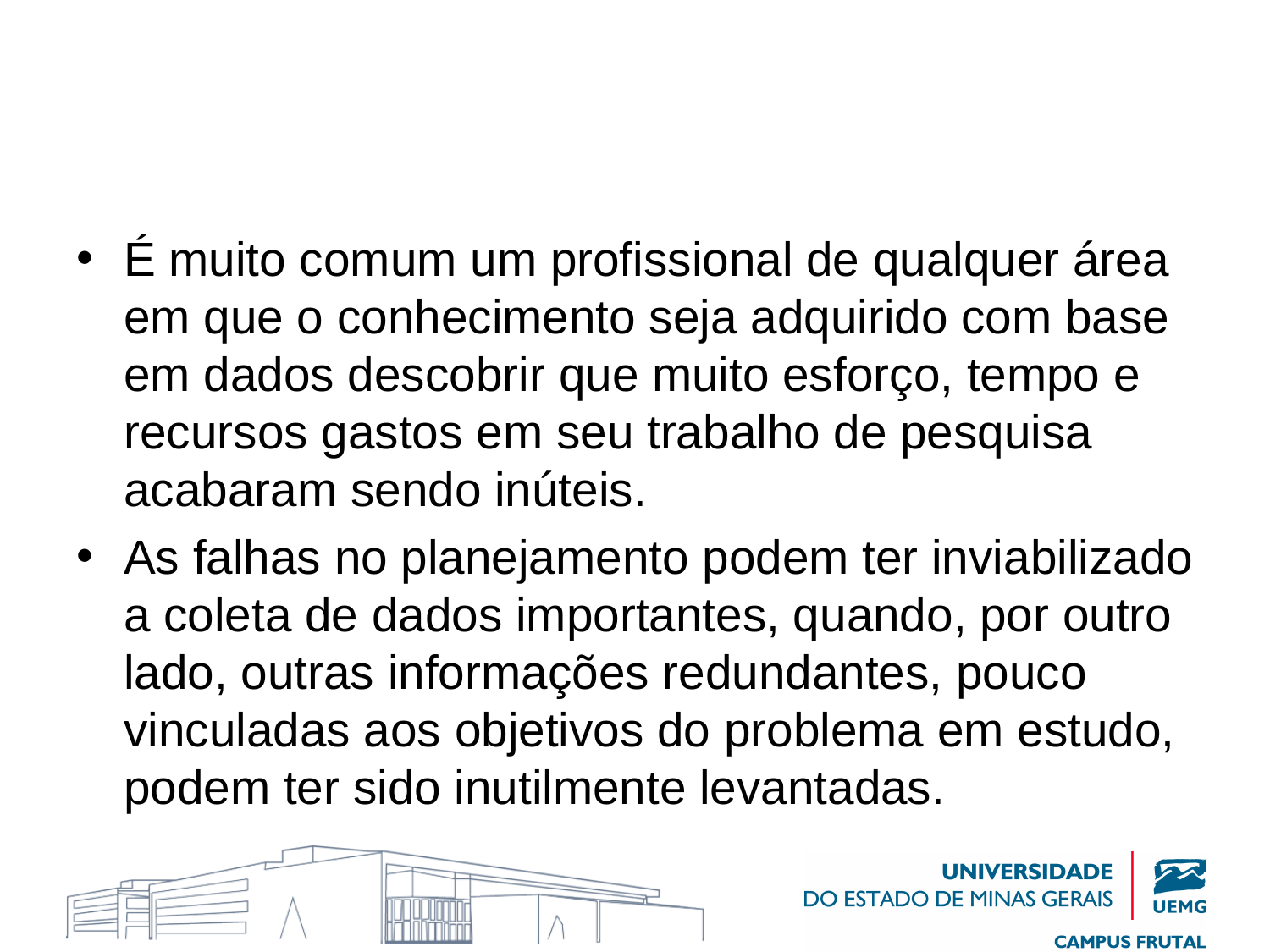

#
É muito comum um profissional de qualquer área em que o conhecimento seja adquirido com base em dados descobrir que muito esforço, tempo e recursos gastos em seu trabalho de pesquisa acabaram sendo inúteis.
As falhas no planejamento podem ter inviabilizado a coleta de dados importantes, quando, por outro lado, outras informações redundantes, pouco vinculadas aos objetivos do problema em estudo, podem ter sido inutilmente levantadas.